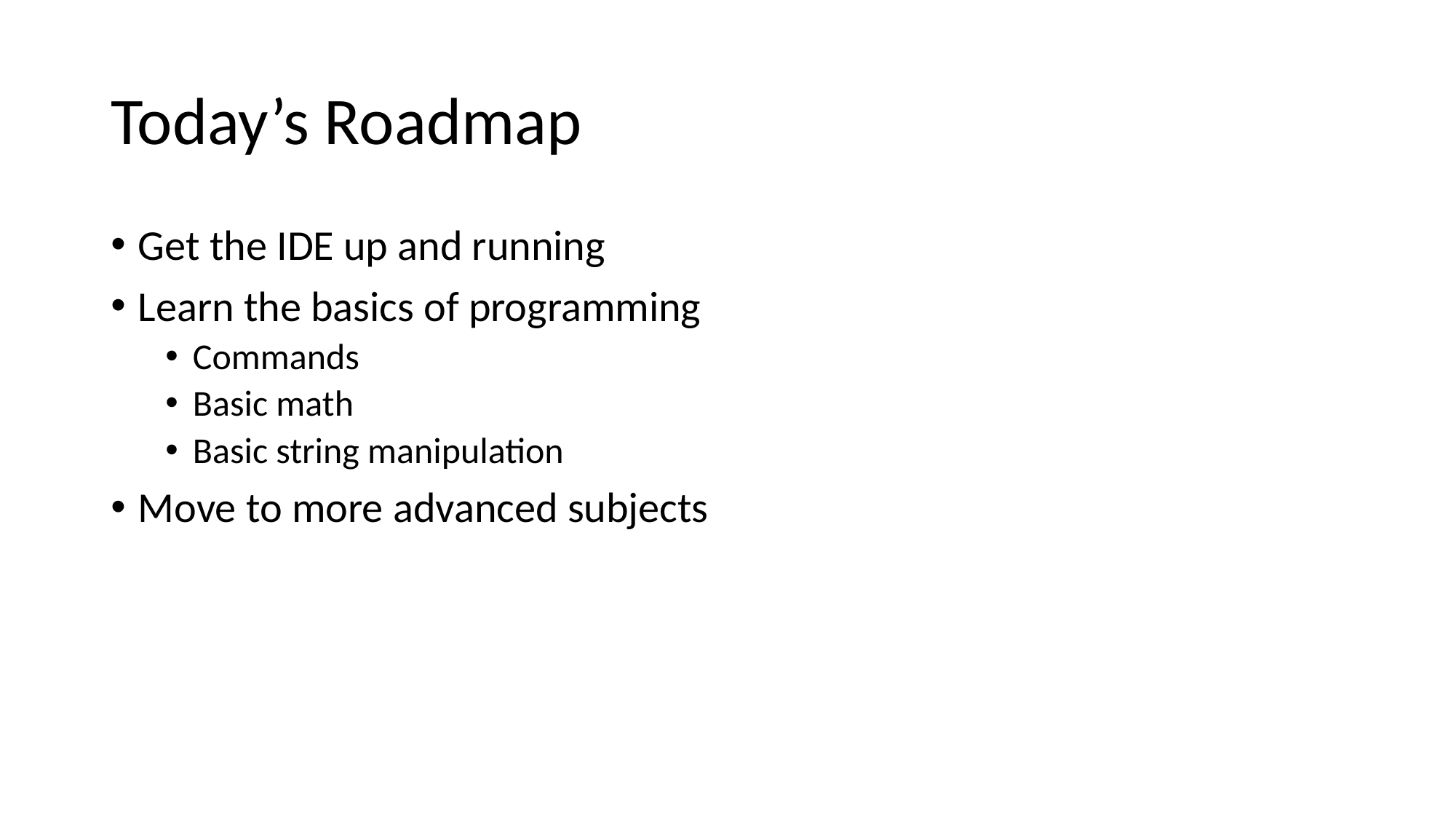

# Today’s Roadmap
Get the IDE up and running
Learn the basics of programming
Commands
Basic math
Basic string manipulation
Move to more advanced subjects